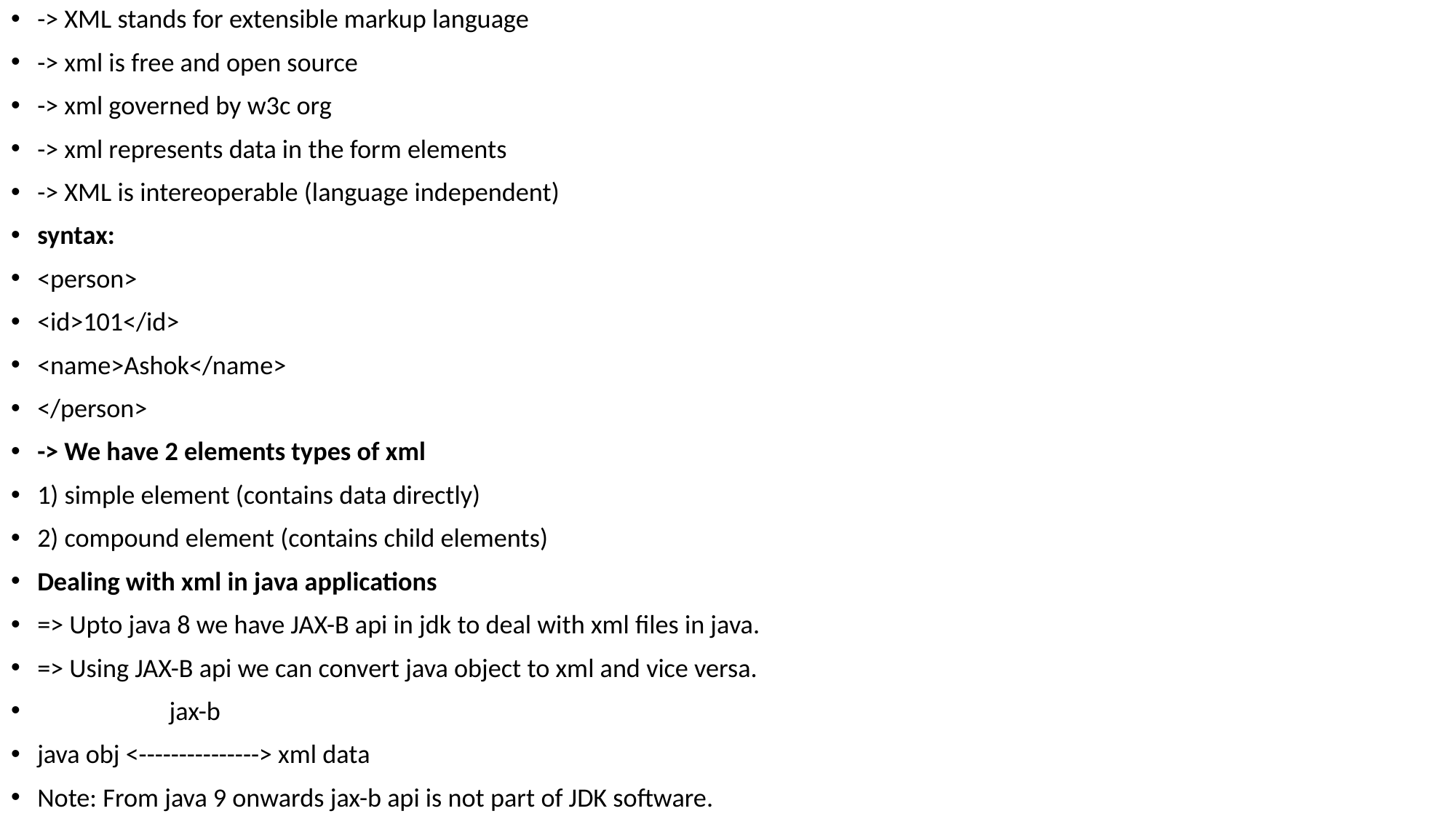

-> XML stands for extensible markup language
-> xml is free and open source
-> xml governed by w3c org
-> xml represents data in the form elements
-> XML is intereoperable (language independent)
syntax:
<person>
<id>101</id>
<name>Ashok</name>
</person>
-> We have 2 elements types of xml
1) simple element (contains data directly)
2) compound element (contains child elements)
Dealing with xml in java applications
=> Upto java 8 we have JAX-B api in jdk to deal with xml files in java.
=> Using JAX-B api we can convert java object to xml and vice versa.
                      jax-b
java obj <---------------> xml data
Note: From java 9 onwards jax-b api is not part of JDK software.